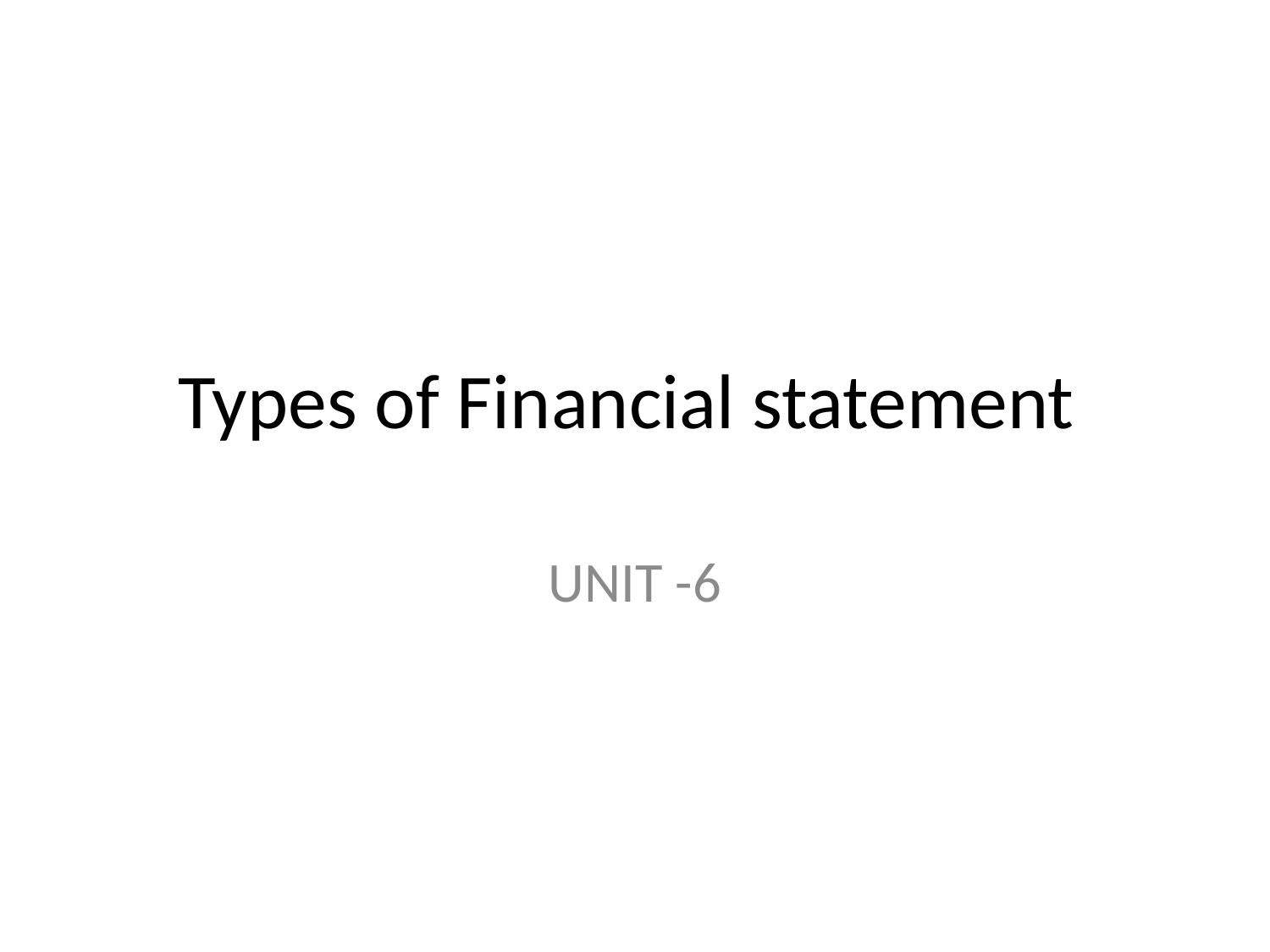

# Types of Financial statement
UNIT -6